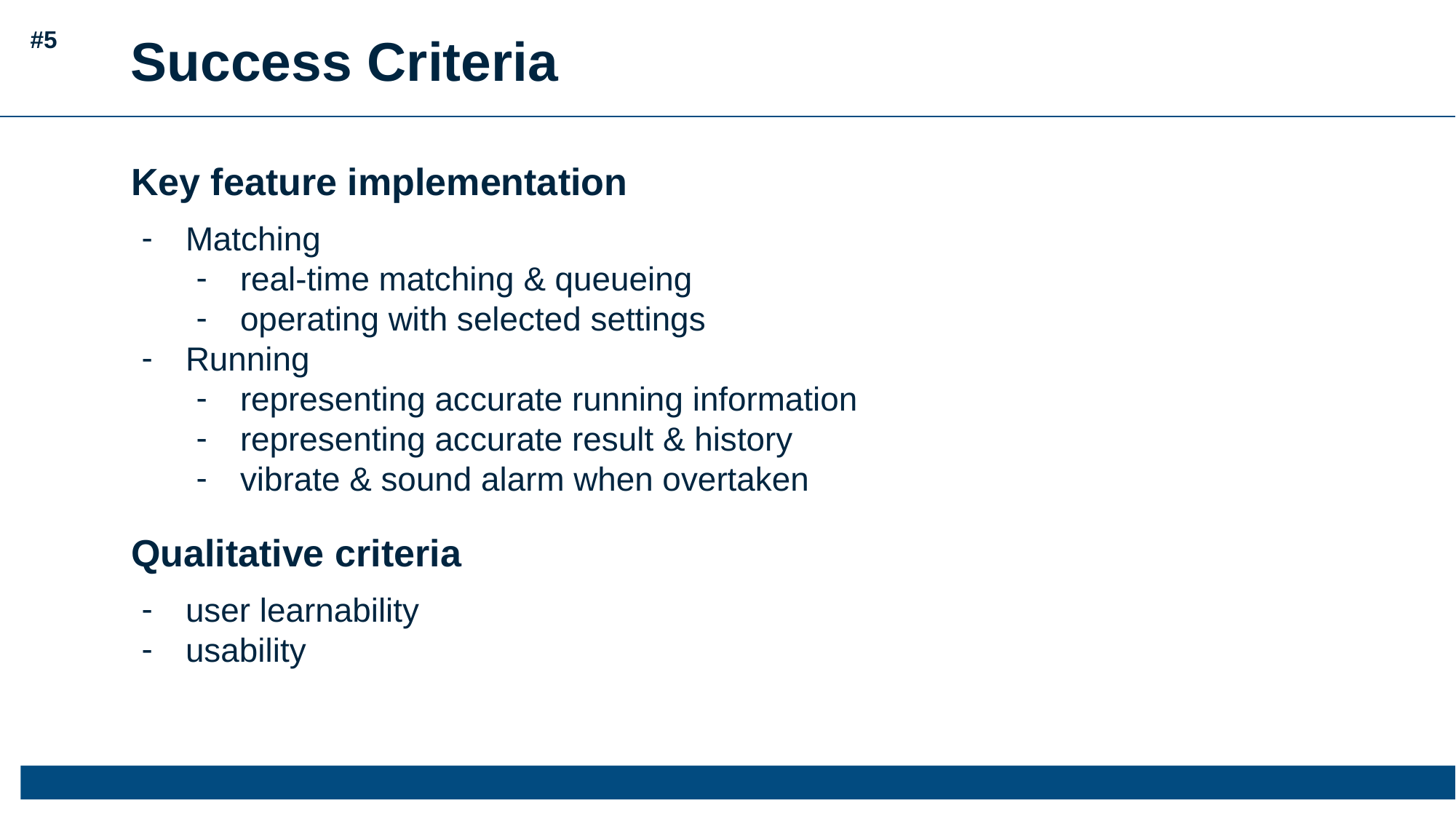

#5
Success Criteria
Key feature implementation

Matching
real-time matching & queueing
operating with selected settings
Running
representing accurate running information
representing accurate result & history
vibrate & sound alarm when overtaken

Qualitative criteria

user learnability
usability